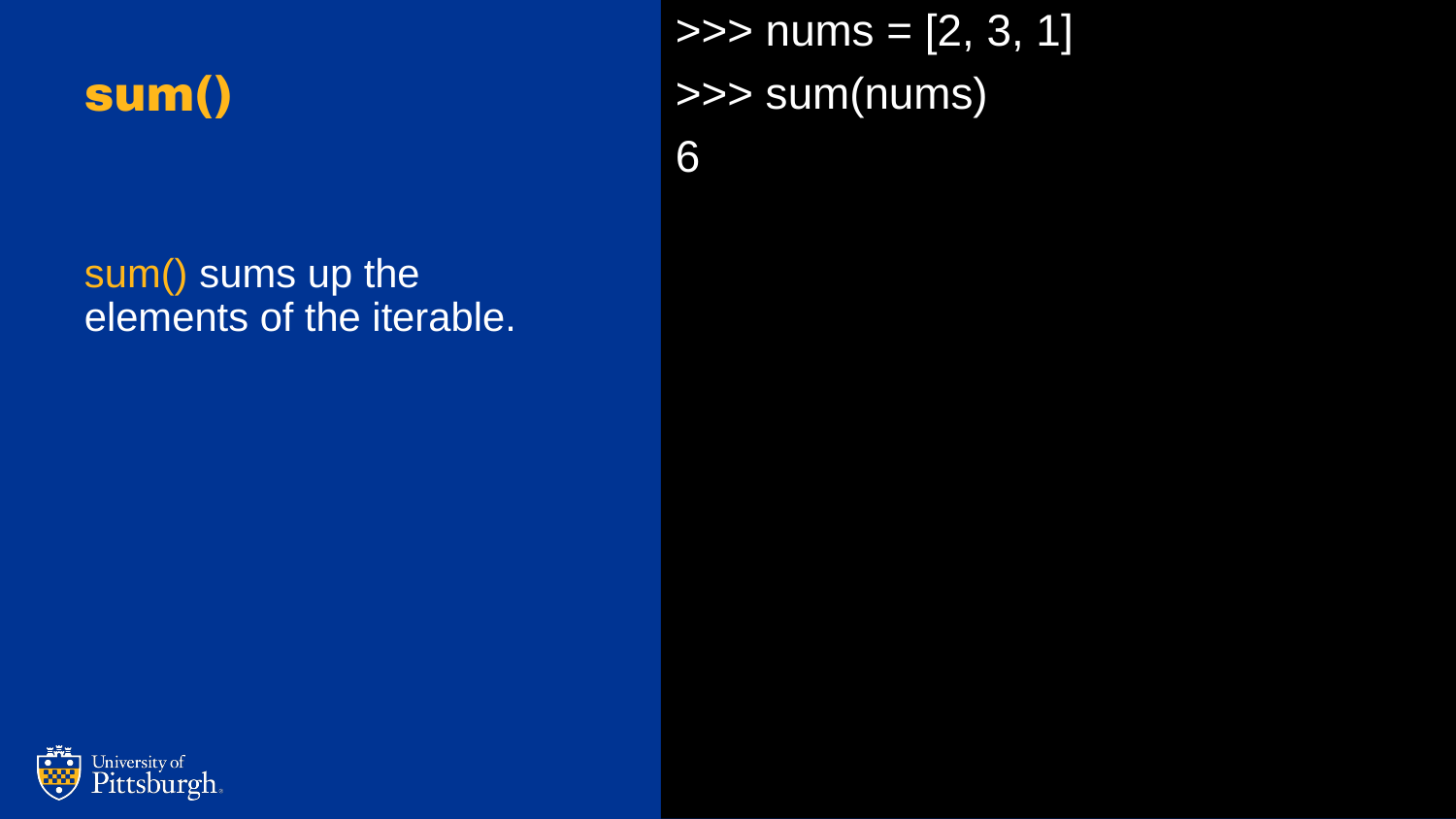

>>> nums = [2, 3, 1]
>>> sum(nums)
6
# sum()
sum() sums up the elements of the iterable.